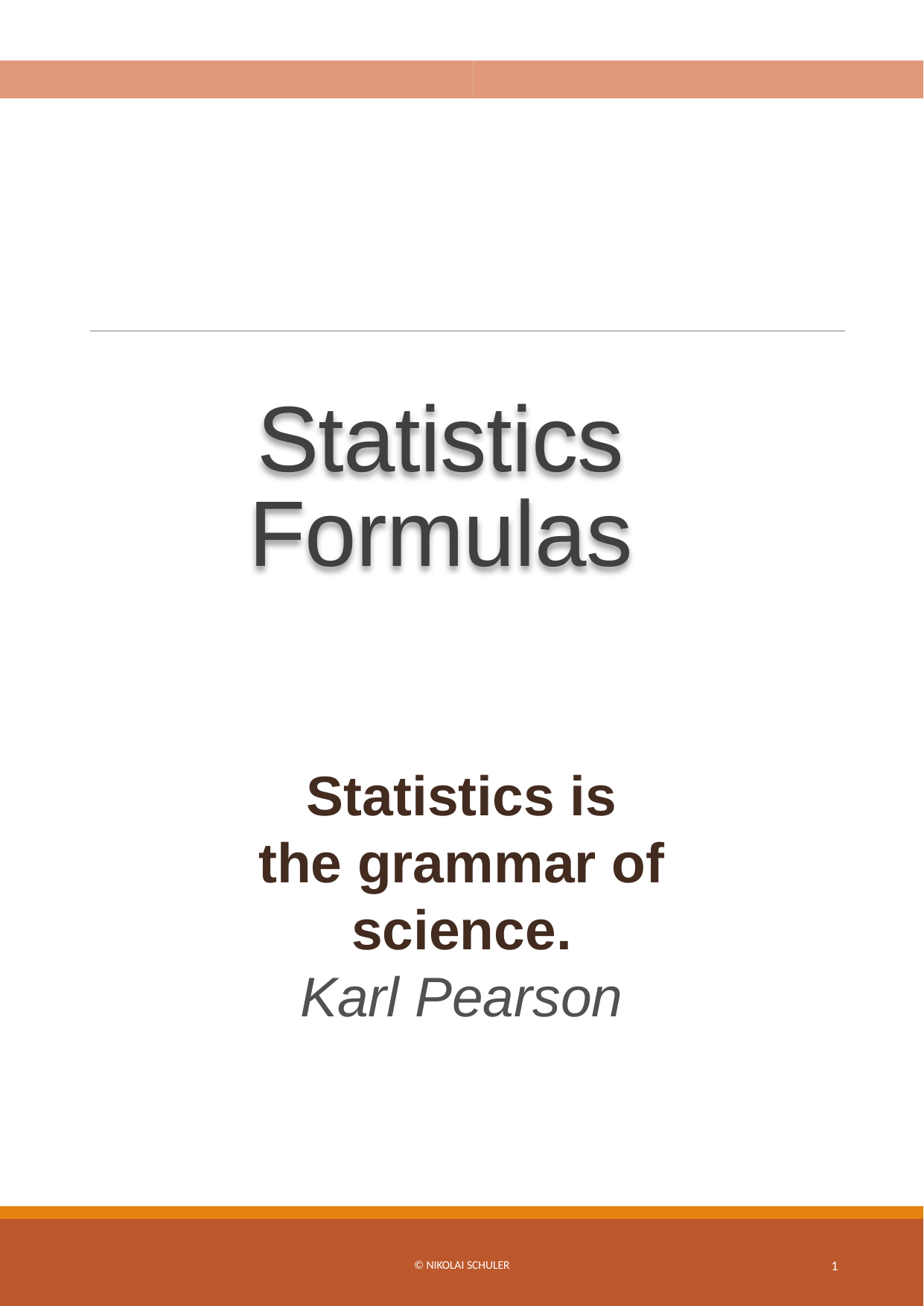

# Statistics Formulas
Statistics is
the grammar of science.
Karl Pearson
© Nikolai Schuler
1